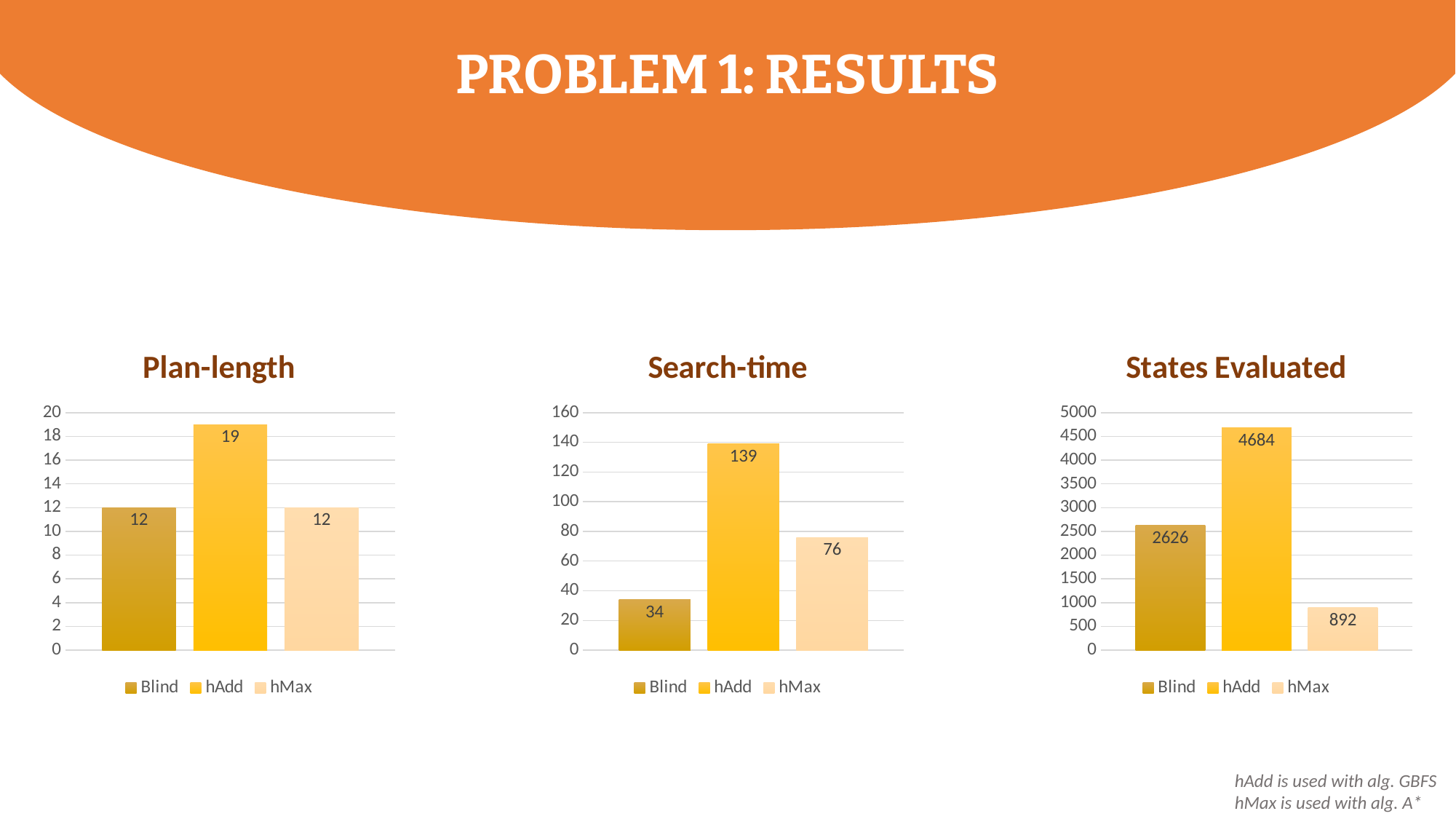

PROBLEM 1: RESULTS

### Chart: Plan-length

| Category | Blind | hAdd | hMax |
|---|---|---|---|
| Plan-length | 12.0 | 19.0 | 12.0 |

### Chart: Search-time

| Category | Blind | hAdd | hMax |
|---|---|---|---|
| Search-time | 34.0 | 139.0 | 76.0 |

### Chart: States Evaluated

| Category | Blind | hAdd | hMax |
|---|---|---|---|
| Evaluated states | 2626.0 | 4684.0 | 892.0 |
hAdd is used with alg. GBFS
hMax is used with alg. A*